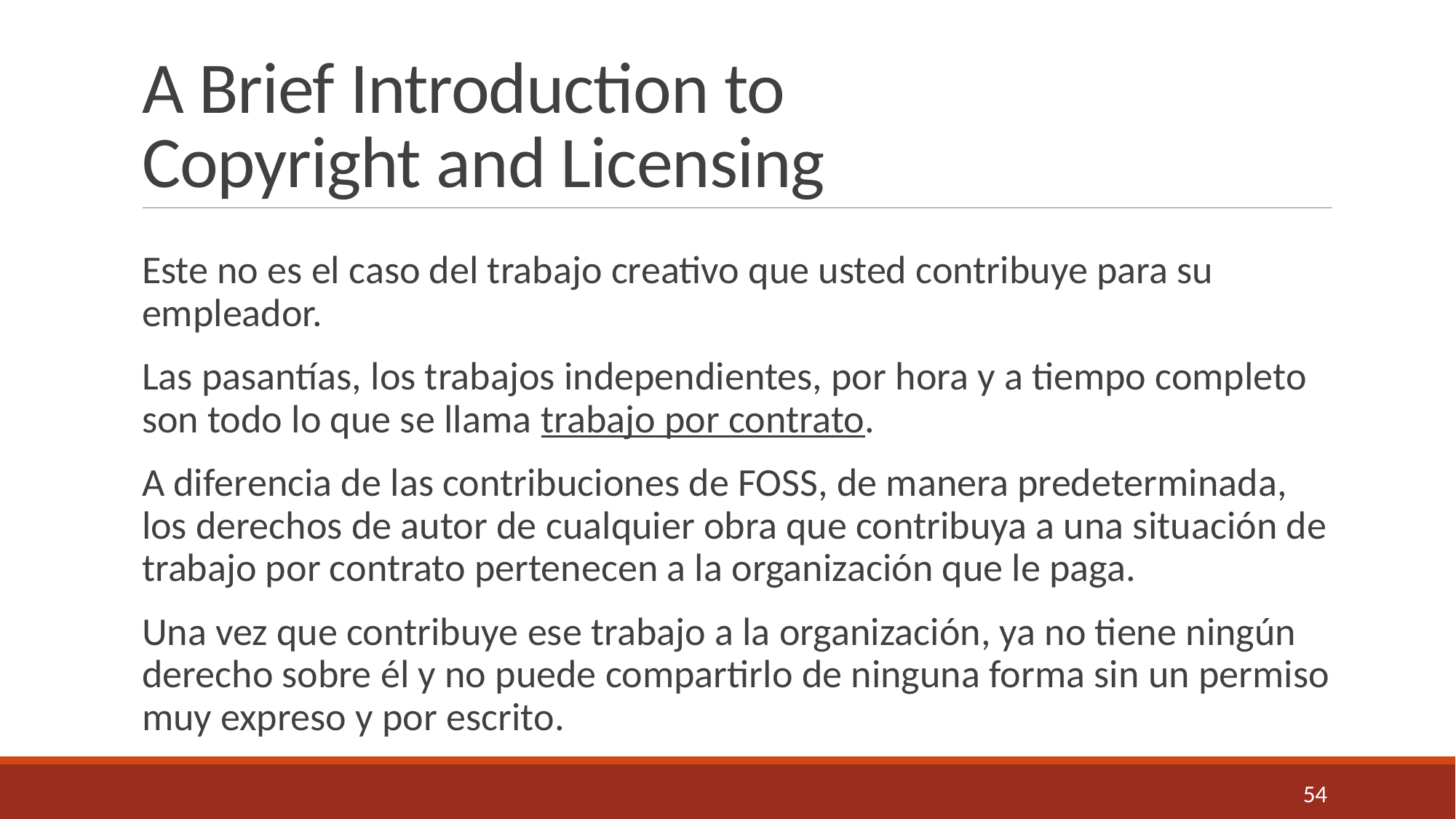

# A Brief Introduction to Copyright and Licensing
Este no es el caso del trabajo creativo que usted contribuye para su empleador.
Las pasantías, los trabajos independientes, por hora y a tiempo completo son todo lo que se llama trabajo por contrato.
A diferencia de las contribuciones de FOSS, de manera predeterminada, los derechos de autor de cualquier obra que contribuya a una situación de trabajo por contrato pertenecen a la organización que le paga.
Una vez que contribuye ese trabajo a la organización, ya no tiene ningún derecho sobre él y no puede compartirlo de ninguna forma sin un permiso muy expreso y por escrito.
54